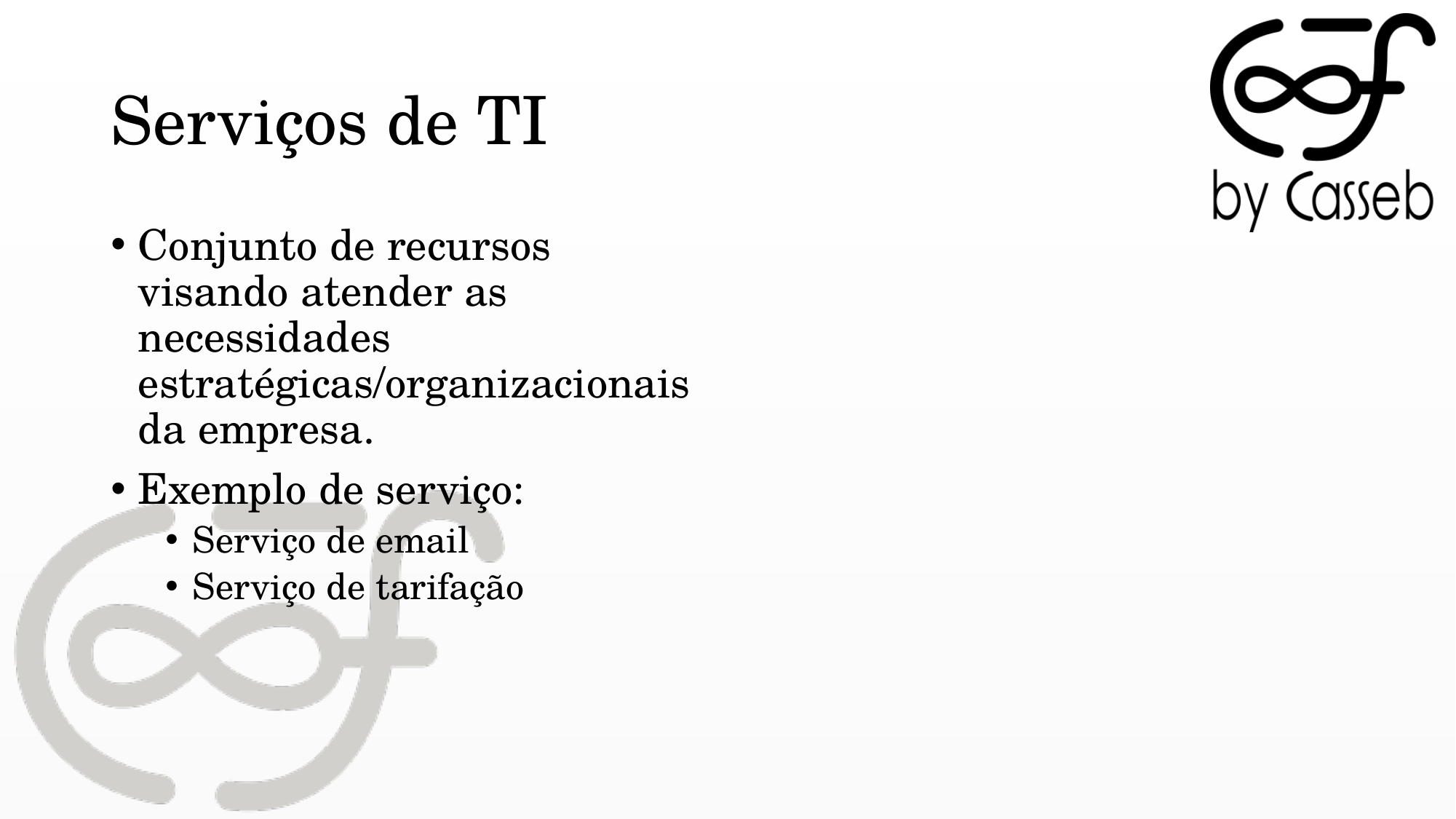

# Serviços de TI
Conjunto de recursos visando atender as necessidades estratégicas/organizacionais da empresa.
Exemplo de serviço:
Serviço de email
Serviço de tarifação